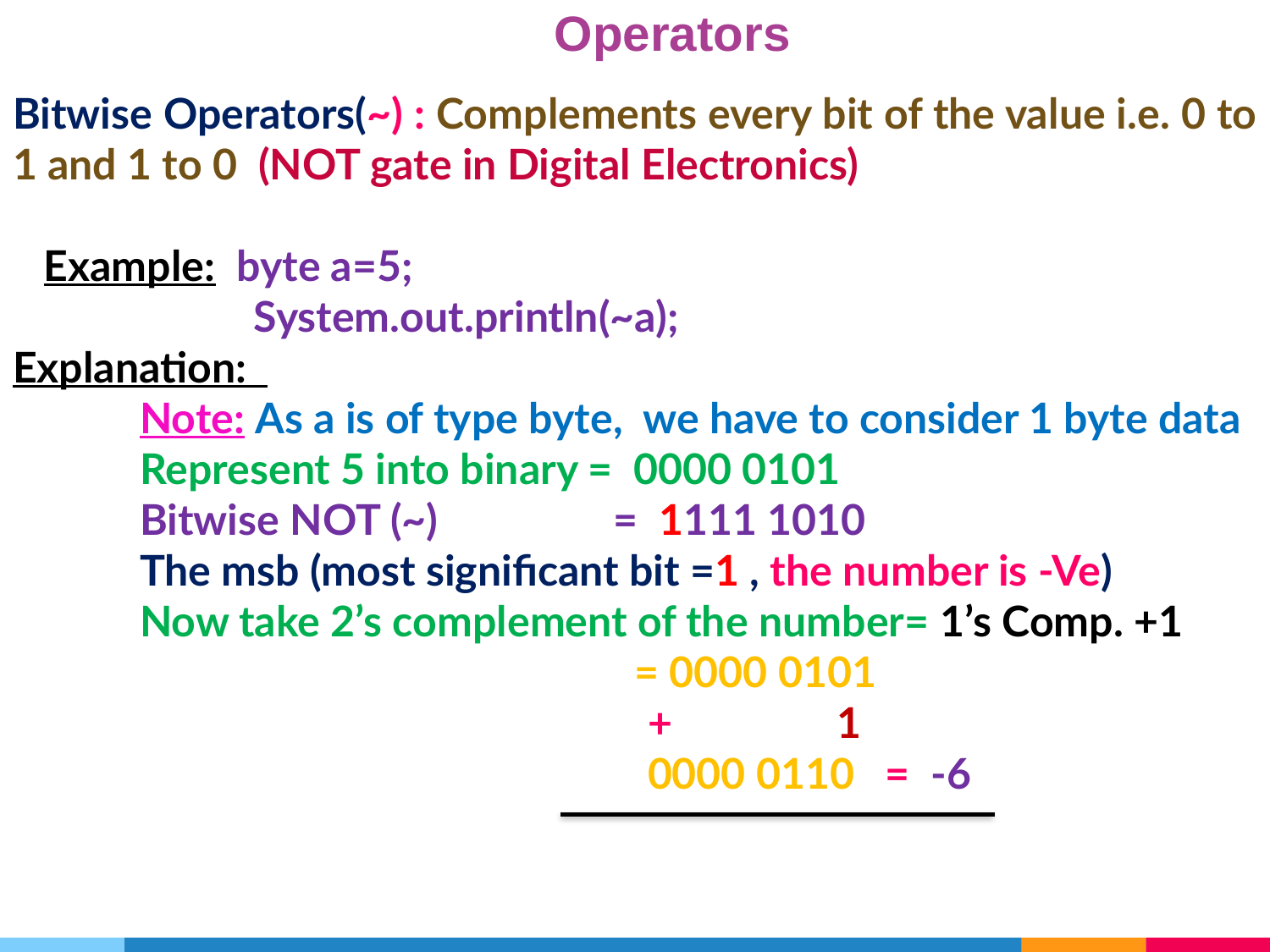

# Operators

Bitwise Operators(~) : Complements every bit of the value i.e. 0 to 1 and 1 to 0  (NOT gate in Digital Electronics)

   Example:  byte a=5;
	           System.out.println(~a);
Explanation:
	Note: As a is of type byte,  we have to consider 1 byte data
	Represent 5 into binary =  0000 0101
	Bitwise NOT (~)	         =  1111 1010
	The msb (most significant bit =1 , the number is -Ve)
	Now take 2’s complement of the number= 1’s Comp. +1
				           = 0000 0101
					+	      1
      					0000 0110   =  -6